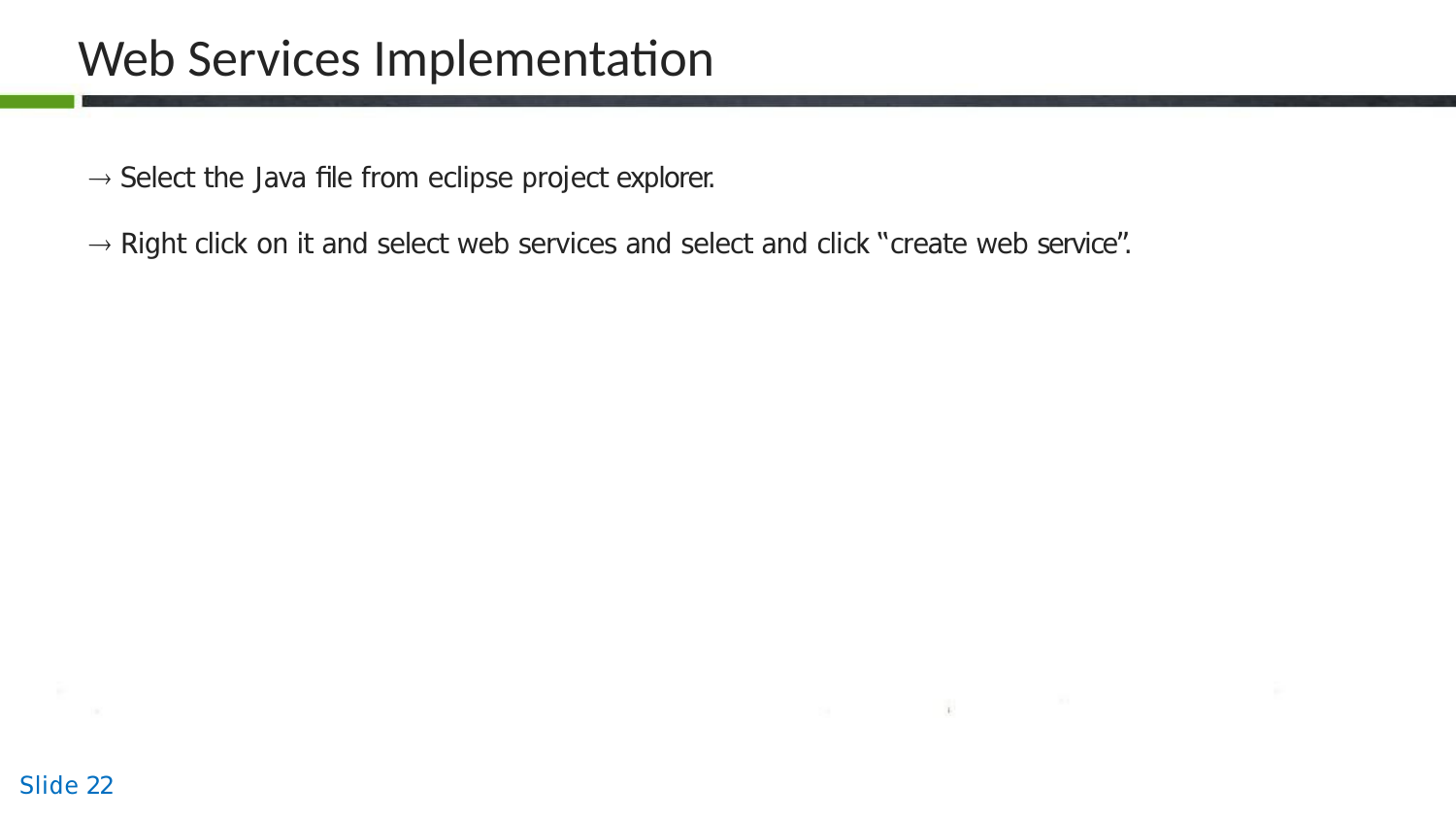

# Web Services Implementation

→ Select the Java file from eclipse project explorer.

→ Right click on it and select web services and select and click “create web service”.
Slide 22